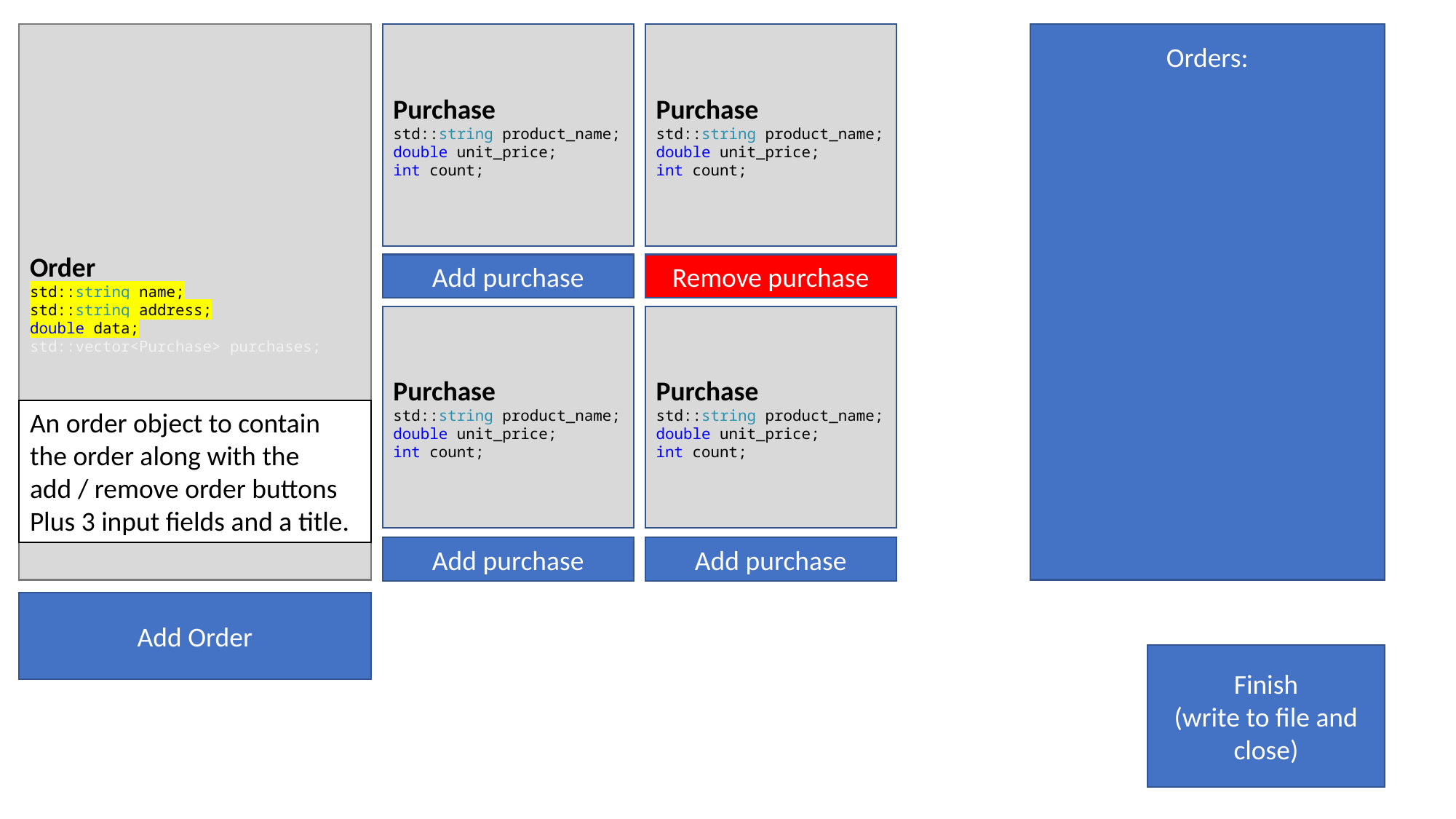

Order
std::string name;
std::string address;
double data;
std::vector<Purchase> purchases;
Purchase
std::string product_name;
double unit_price;
int count;
Purchase
std::string product_name;
double unit_price;
int count;
Orders:

Add purchase
Remove purchase
Purchase
std::string product_name;
double unit_price;
int count;
Purchase
std::string product_name;
double unit_price;
int count;
An order object to contain the order along with the add / remove order buttons
Plus 3 input fields and a title.
Add purchase
Add purchase
Add Order
Finish
(write to file and close)